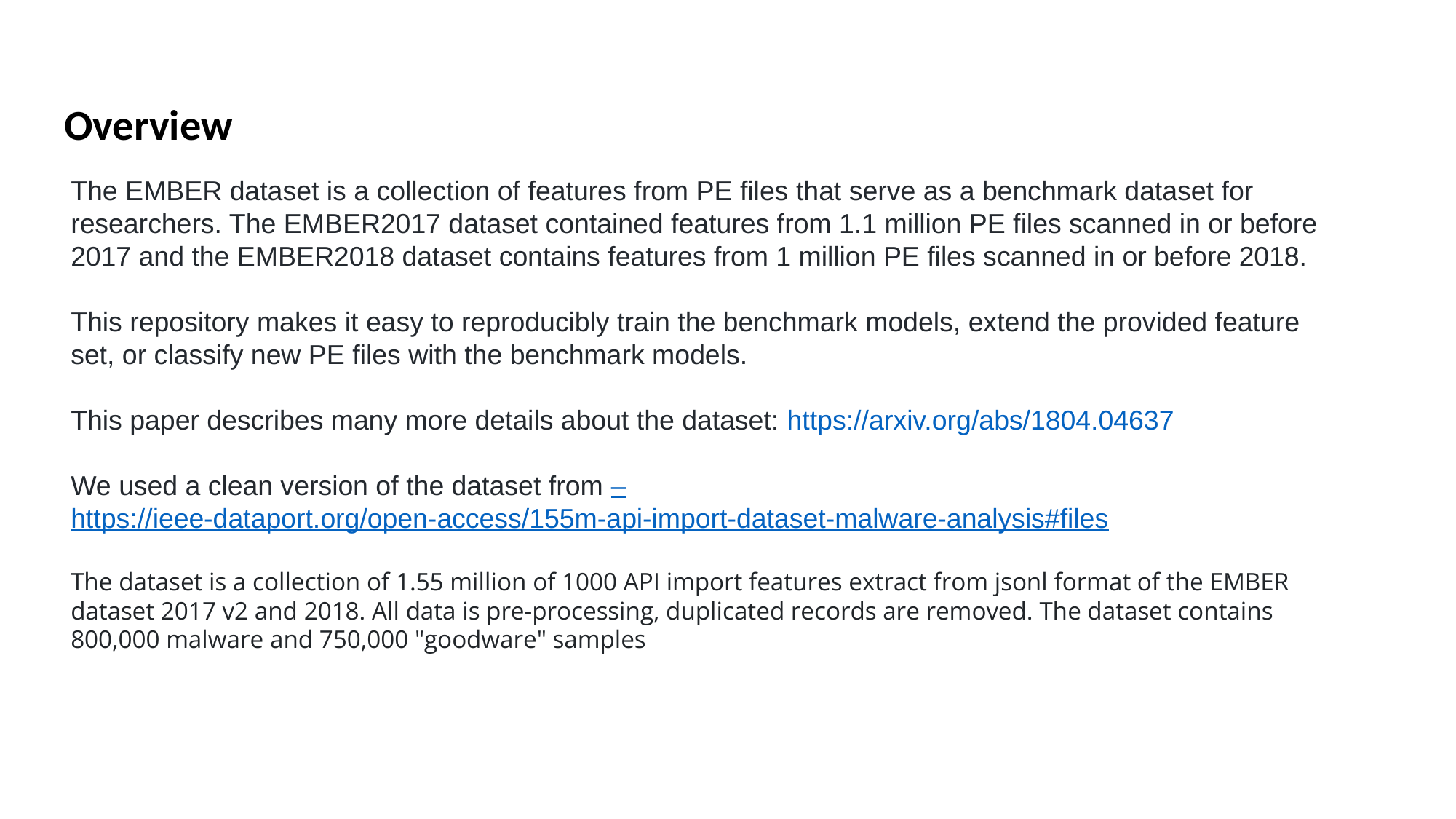

Overview
The EMBER dataset is a collection of features from PE files that serve as a benchmark dataset for researchers. The EMBER2017 dataset contained features from 1.1 million PE files scanned in or before 2017 and the EMBER2018 dataset contains features from 1 million PE files scanned in or before 2018.

This repository makes it easy to reproducibly train the benchmark models, extend the provided feature set, or classify new PE files with the benchmark models.

This paper describes many more details about the dataset: https://arxiv.org/abs/1804.04637

We used a clean version of the dataset from –
https://ieee-dataport.org/open-access/155m-api-import-dataset-malware-analysis#files

The dataset is a collection of 1.55 million of 1000 API import features extract from jsonl format of the EMBER dataset 2017 v2 and 2018. All data is pre-processing, duplicated records are removed. The dataset contains 800,000 malware and 750,000 "goodware" samples